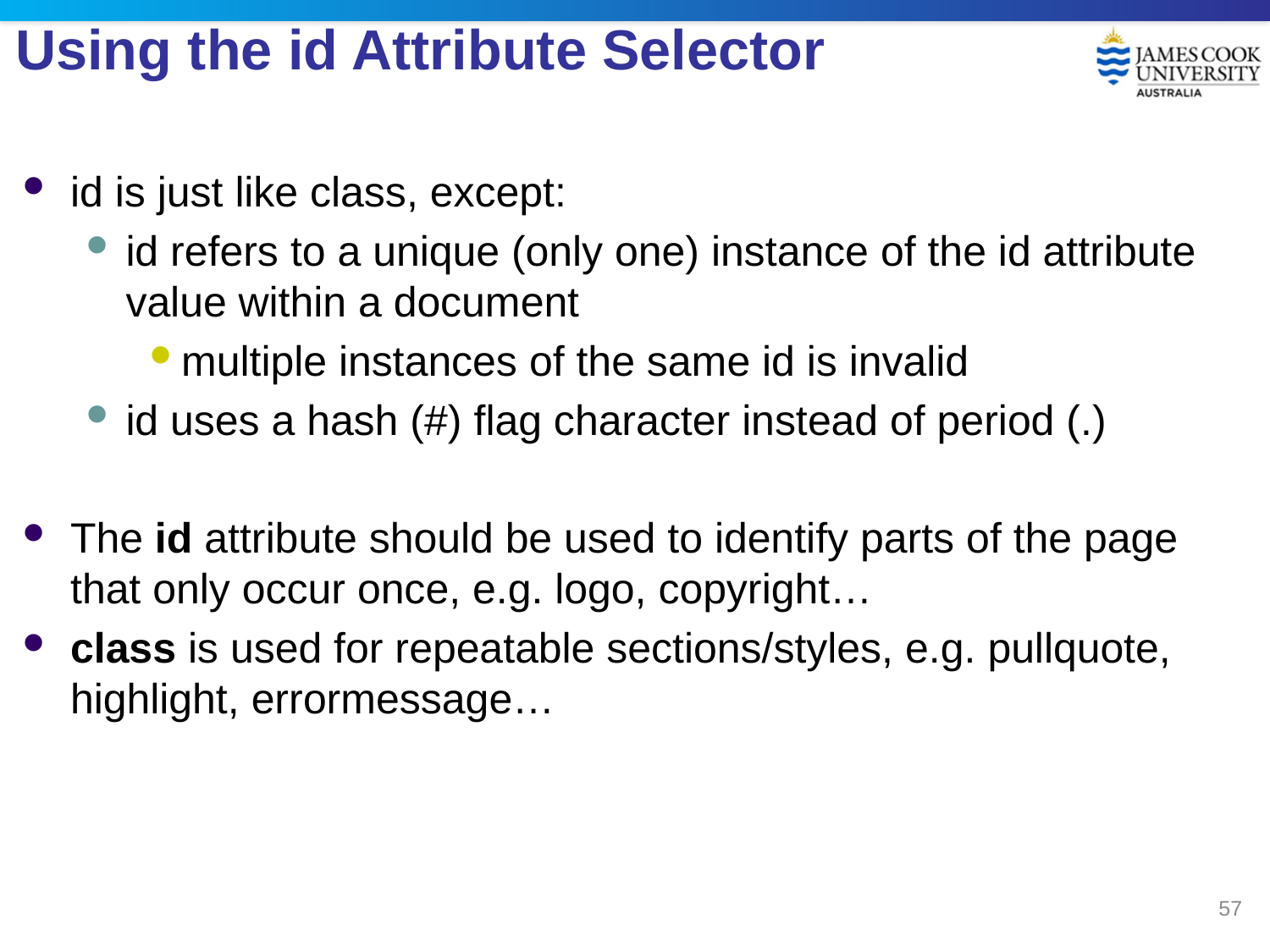

# Using the id Attribute Selector
id is just like class, except:
id refers to a unique (only one) instance of the id attribute value within a document
multiple instances of the same id is invalid
id uses a hash (#) flag character instead of period (.)

The id attribute should be used to identify parts of the page that only occur once, e.g. logo, copyright…
class is used for repeatable sections/styles, e.g. pullquote, highlight, errormessage…

57